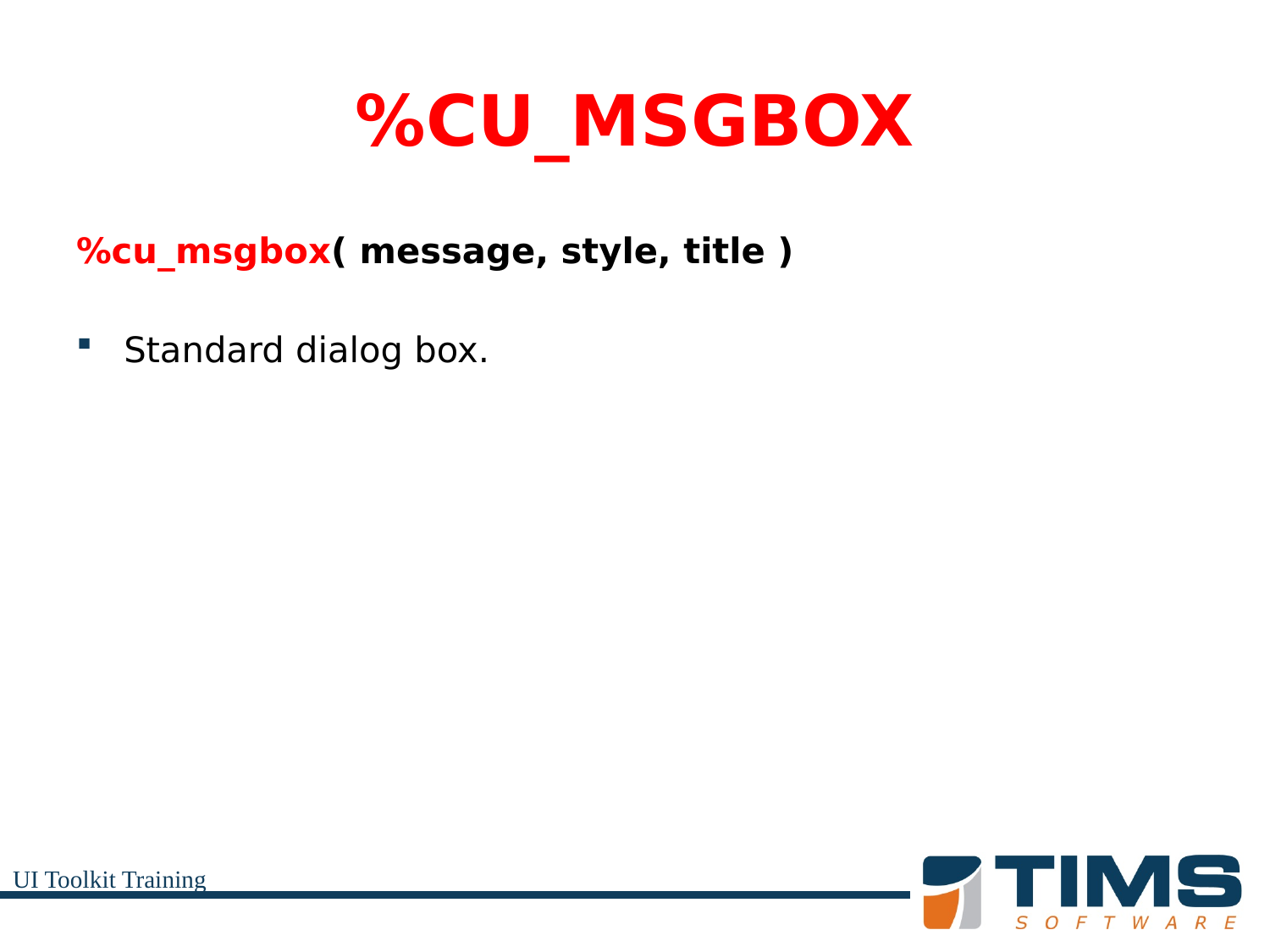

# %CU_MSGBOX
%cu_msgbox( message, style, title )

Standard dialog box.
UI Toolkit Training